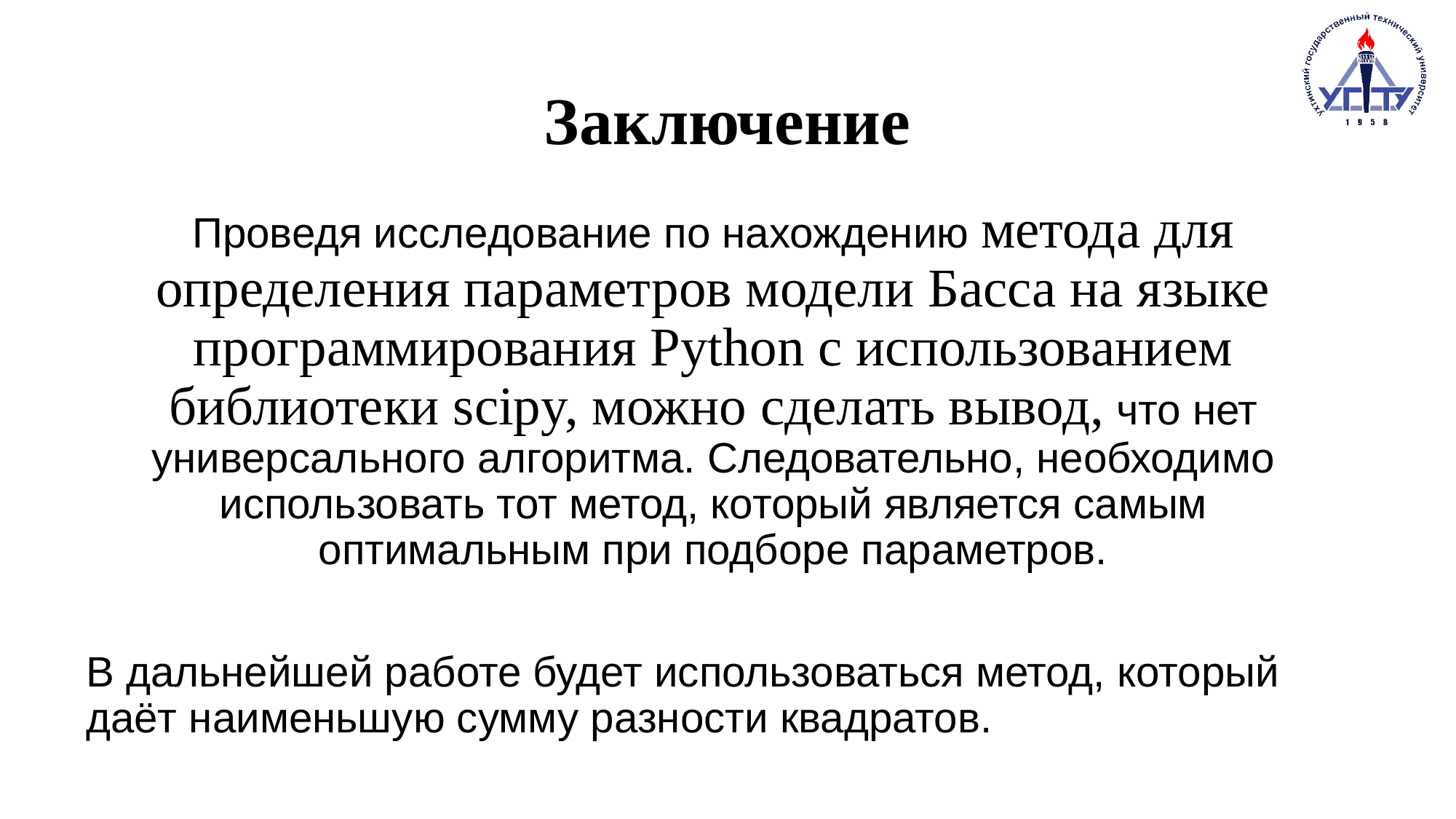

# Заключение
Проведя исследование по нахождению метода для определения параметров модели Басса на языке программирования Python с использованием библиотеки scipy, можно сделать вывод, что нет универсального алгоритма. Следовательно, необходимо использовать тот метод, который является самым оптимальным при подборе параметров.

В дальнейшей работе будет использоваться метод, который даёт наименьшую сумму разности квадратов.